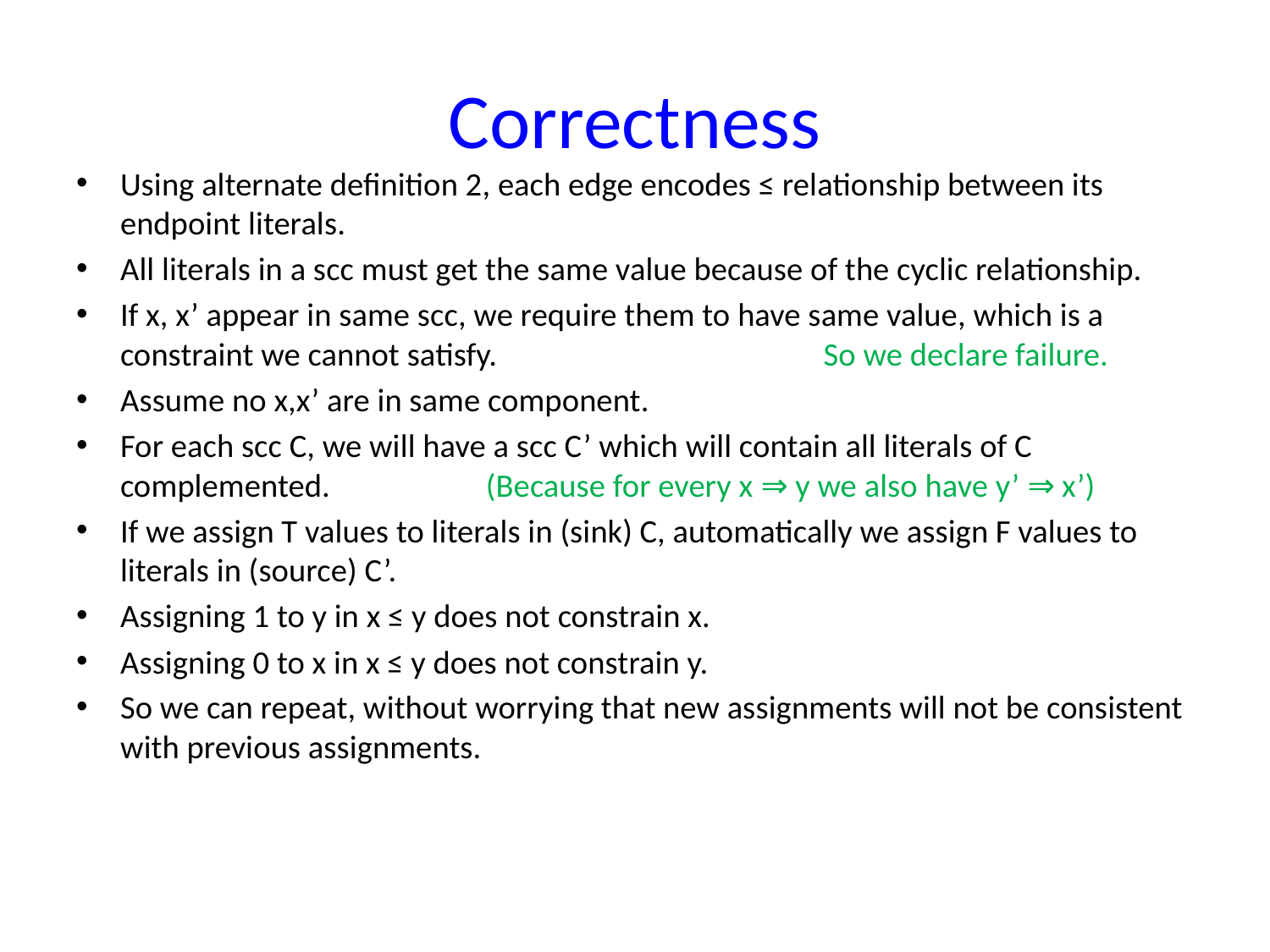

# Correctness
Using alternate definition 2, each edge encodes ≤ relationship between its endpoint literals.
All literals in a scc must get the same value because of the cyclic relationship.
If x, x’ appear in same scc, we require them to have same value, which is a constraint we cannot satisfy.                                            So we declare failure.
Assume no x,x’ are in same component.
For each scc C, we will have a scc C’ which will contain all literals of C complemented.                     (Because for every x ⇒ y we also have y’ ⇒ x’)
If we assign T values to literals in (sink) C, automatically we assign F values to literals in (source) C’.
Assigning 1 to y in x ≤ y does not constrain x.
Assigning 0 to x in x ≤ y does not constrain y.
So we can repeat, without worrying that new assignments will not be consistent with previous assignments.